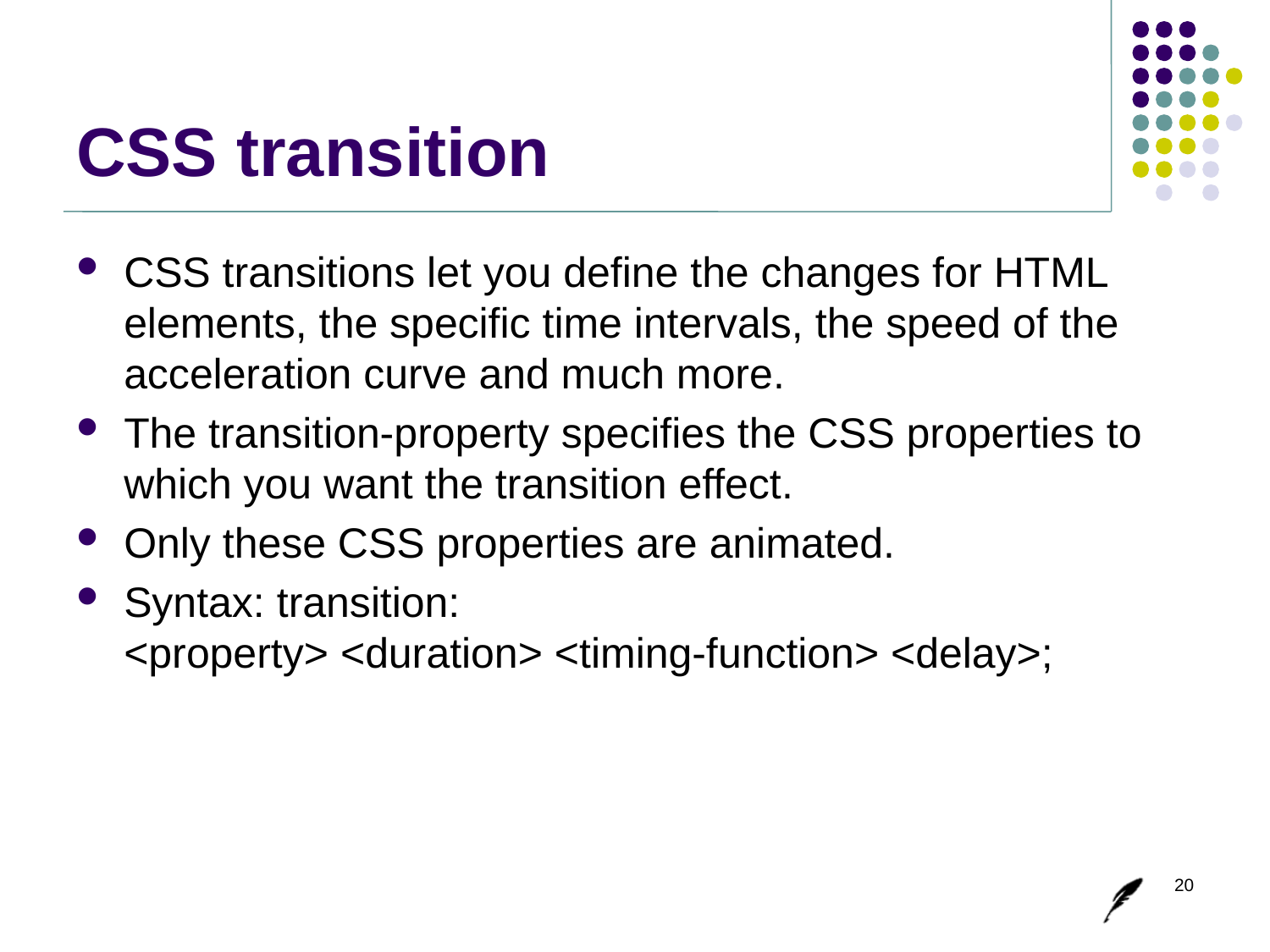

# CSS transition
CSS transitions let you define the changes for HTML elements, the specific time intervals, the speed of the acceleration curve and much more.
The transition-property specifies the CSS properties to which you want the transition effect.
Only these CSS properties are animated.
Syntax: transition:
<property> <duration> <timing-function> <delay>;

20